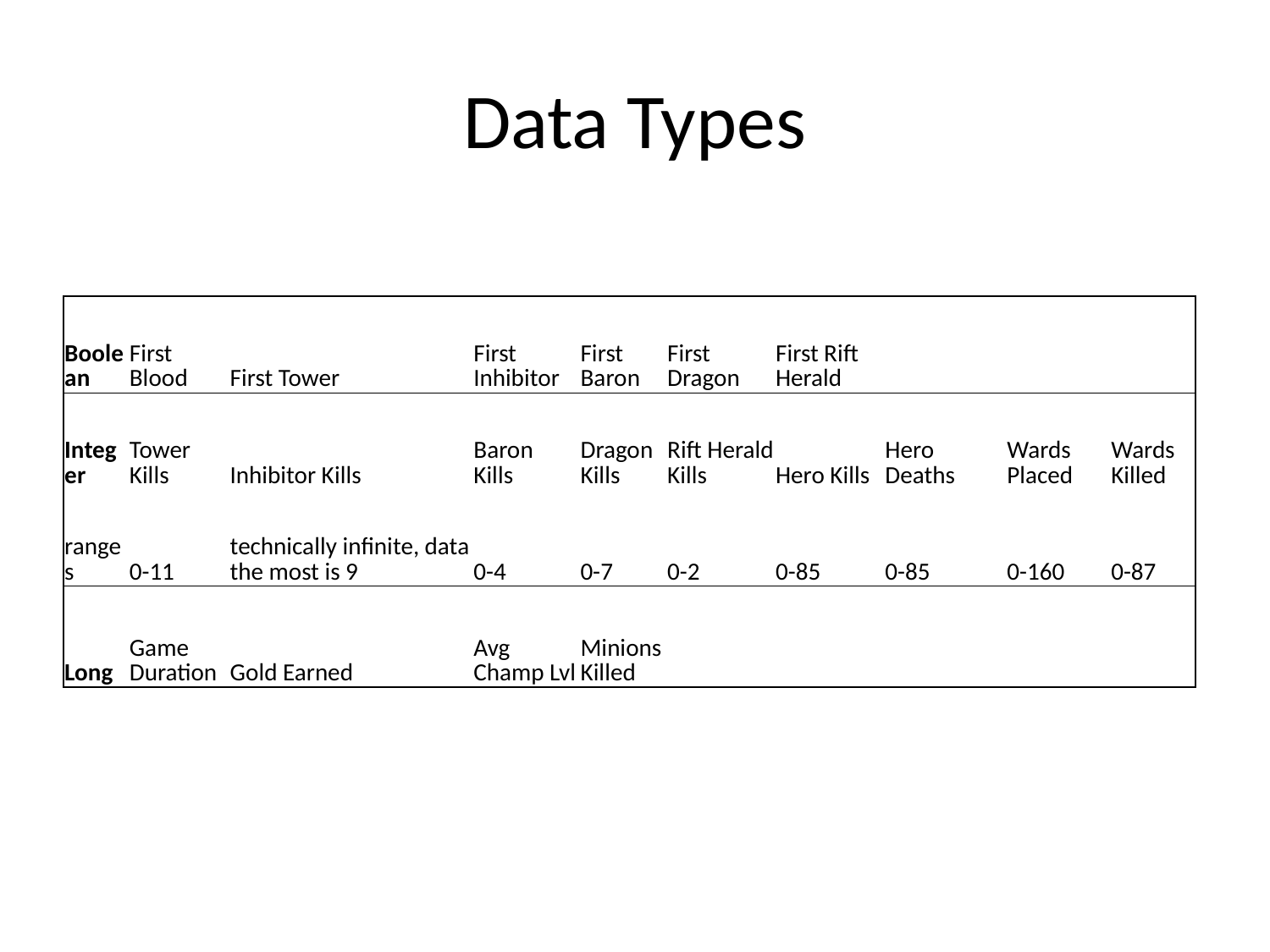

# Data Types
| Boolean | First Blood | First Tower | First Inhibitor | First Baron | First Dragon | First Rift Herald |  |  |  |
| --- | --- | --- | --- | --- | --- | --- | --- | --- | --- |
| Integer | Tower Kills | Inhibitor Kills | Baron Kills | Dragon Kills | Rift Herald Kills | Hero Kills | Hero Deaths | Wards Placed | Wards Killed |
| ranges | 0-11 | technically infinite, data the most is 9 | 0-4 | 0-7 | 0-2 | 0-85 | 0-85 | 0-160 | 0-87 |
| Long | Game Duration | Gold Earned | Avg Champ Lvl | Minions Killed |  |  |  |  |  |